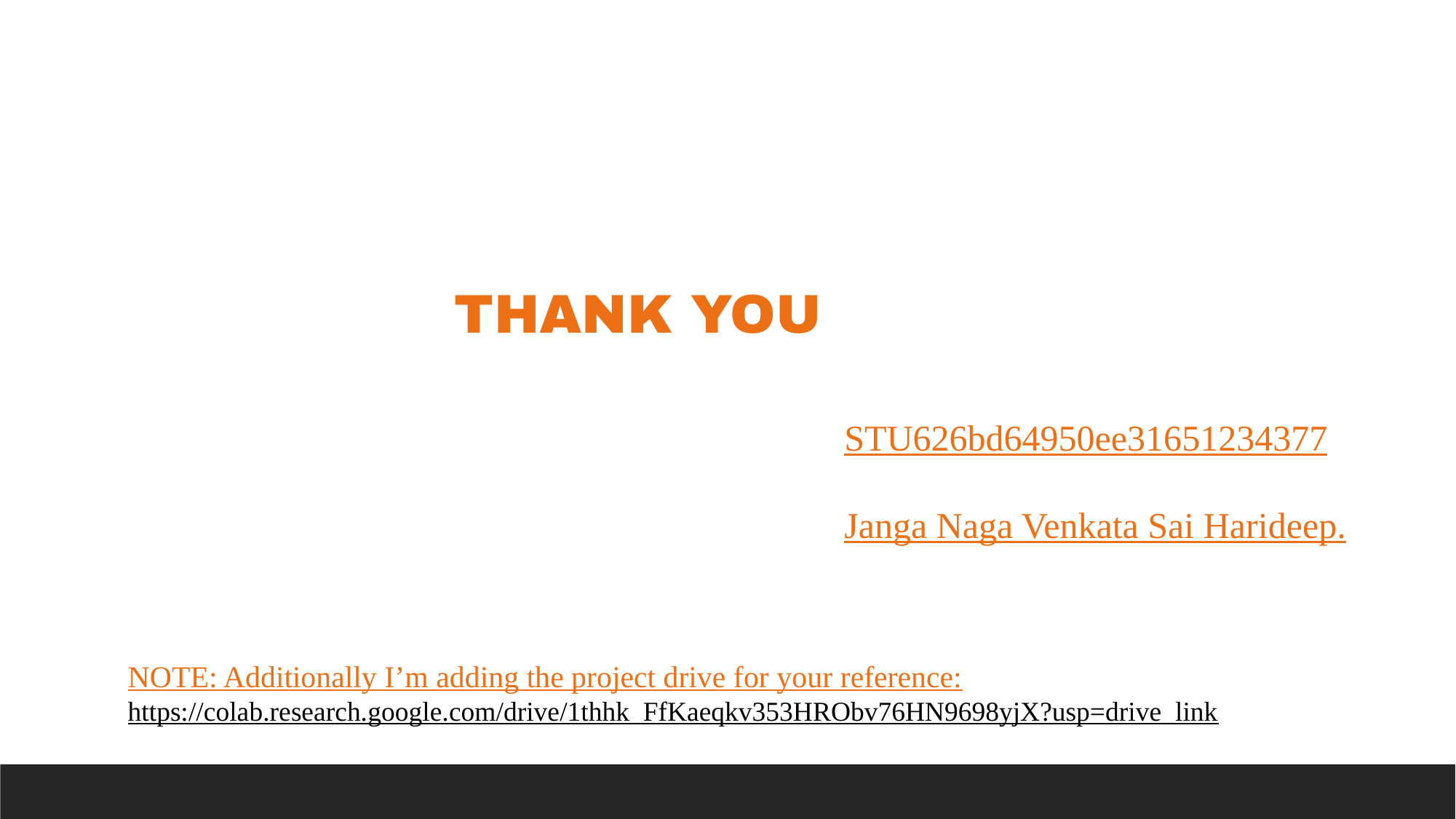

THANK YOU
STU626bd64950ee31651234377

Janga Naga Venkata Sai Harideep.
NOTE: Additionally I’m adding the project drive for your reference:
https://colab.research.google.com/drive/1thhk_FfKaeqkv353HRObv76HN9698yjX?usp=drive_link